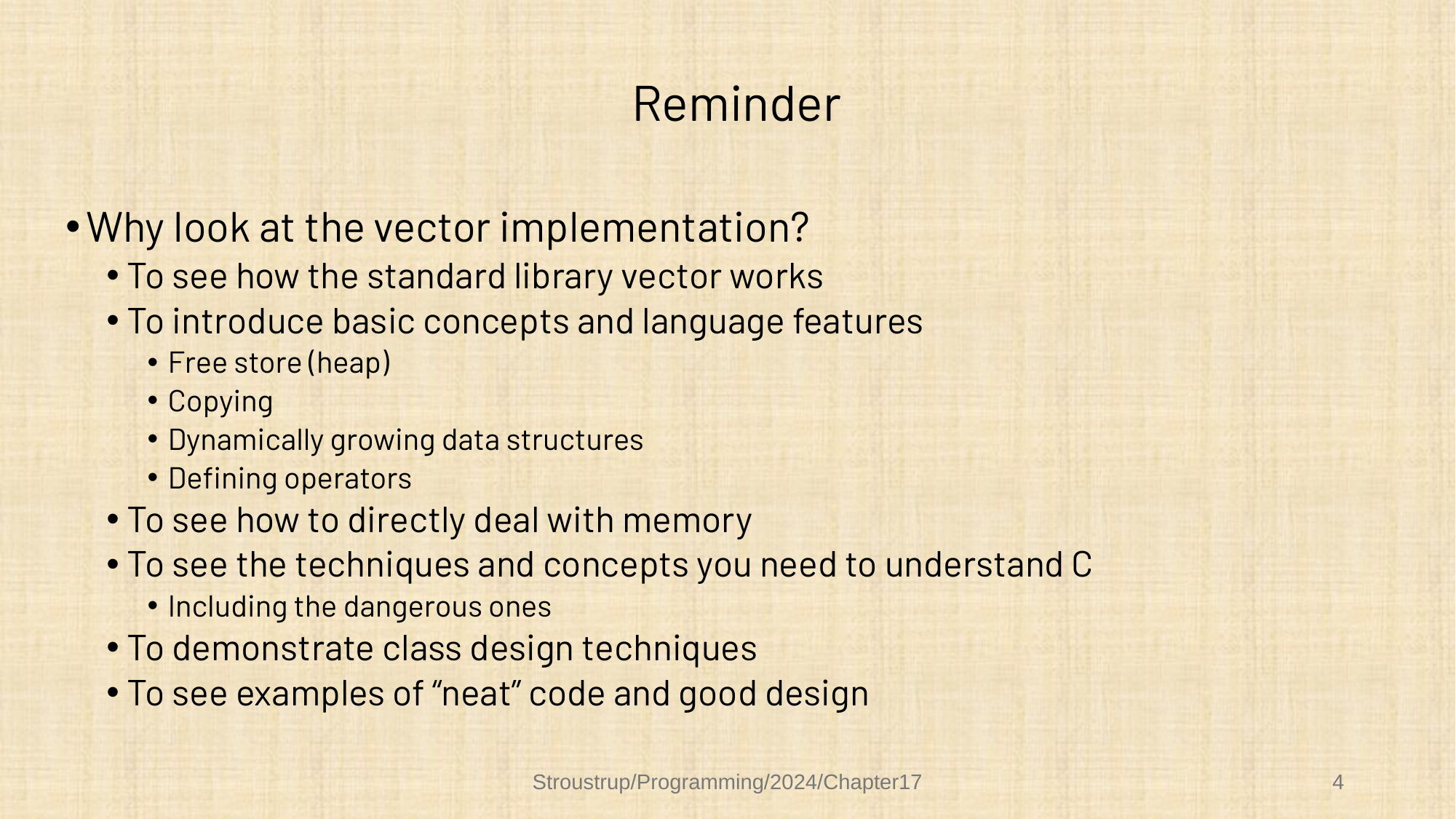

# Reminder
Why look at the vector implementation?
To see how the standard library vector works
To introduce basic concepts and language features
Free store (heap)
Copying
Dynamically growing data structures
Defining operators
To see how to directly deal with memory
To see the techniques and concepts you need to understand C
Including the dangerous ones
To demonstrate class design techniques
To see examples of “neat” code and good design
Stroustrup/Programming/2024/Chapter17
4